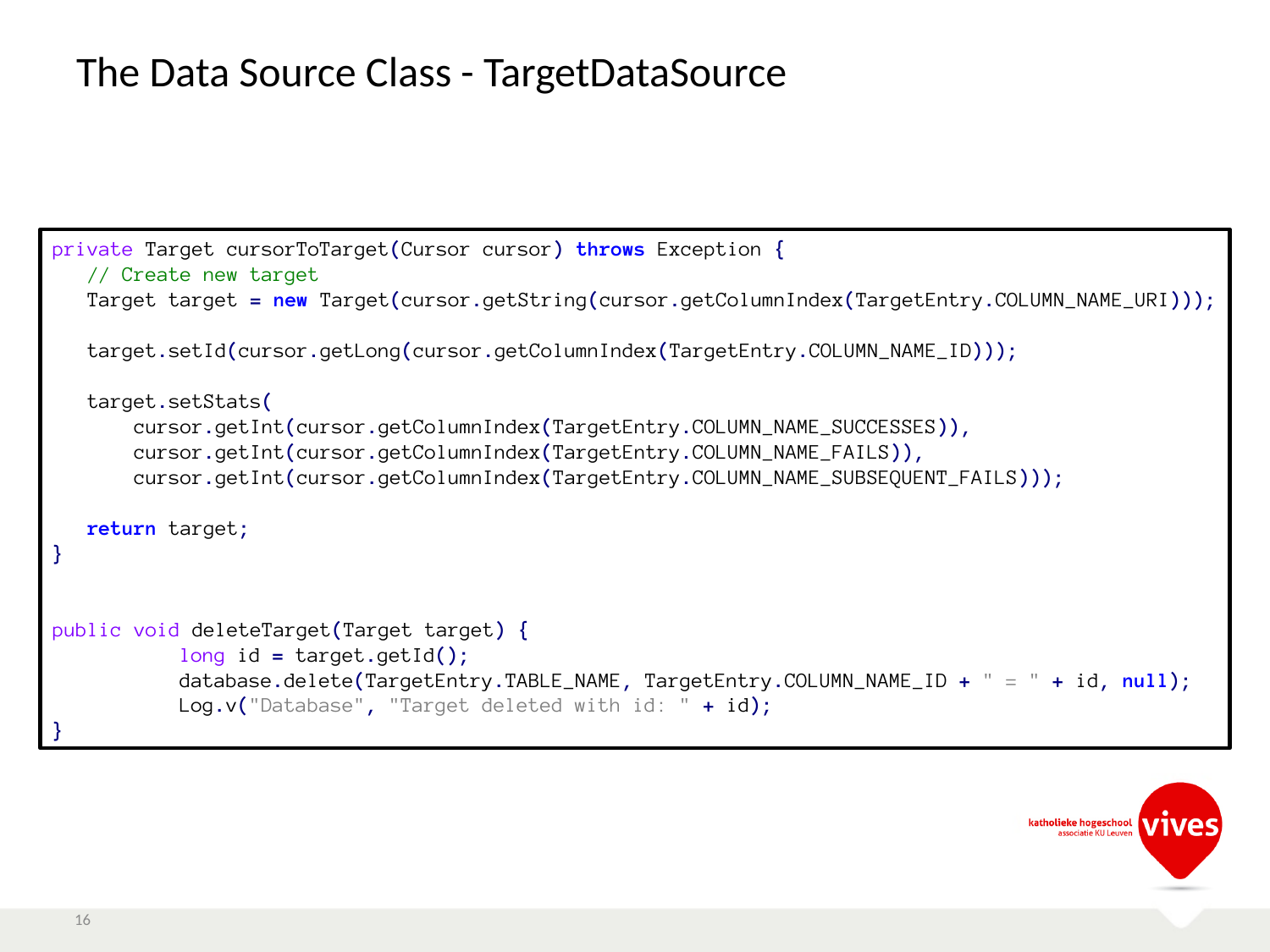

# The Data Source Class - TargetDataSource
private Target cursorToTarget(Cursor cursor) throws Exception {
   // Create new target
   Target target = new Target(cursor.getString(cursor.getColumnIndex(TargetEntry.COLUMN_NAME_URI)));

   target.setId(cursor.getLong(cursor.getColumnIndex(TargetEntry.COLUMN_NAME_ID)));

   target.setStats(
       cursor.getInt(cursor.getColumnIndex(TargetEntry.COLUMN_NAME_SUCCESSES)),
       cursor.getInt(cursor.getColumnIndex(TargetEntry.COLUMN_NAME_FAILS)),
       cursor.getInt(cursor.getColumnIndex(TargetEntry.COLUMN_NAME_SUBSEQUENT_FAILS)));

   return target;
}

public void deleteTarget(Target target) {
	long id = target.getId();
	database.delete(TargetEntry.TABLE_NAME, TargetEntry.COLUMN_NAME_ID + " = " + id, null);
	Log.v("Database", "Target deleted with id: " + id);
}
16